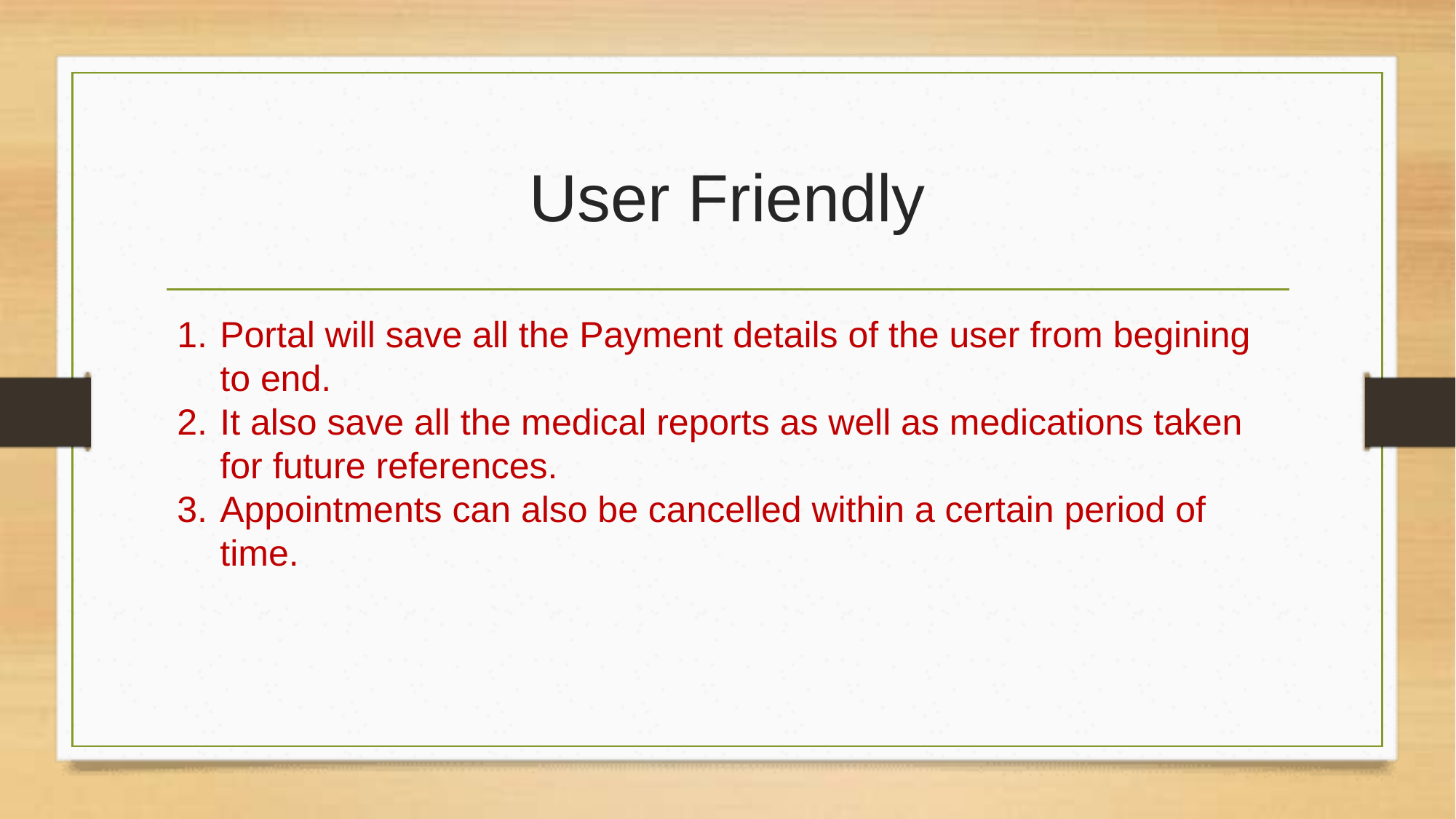

# User Friendly
Portal will save all the Payment details of the user from begining to end.
It also save all the medical reports as well as medications taken for future references.
Appointments can also be cancelled within a certain period of time.